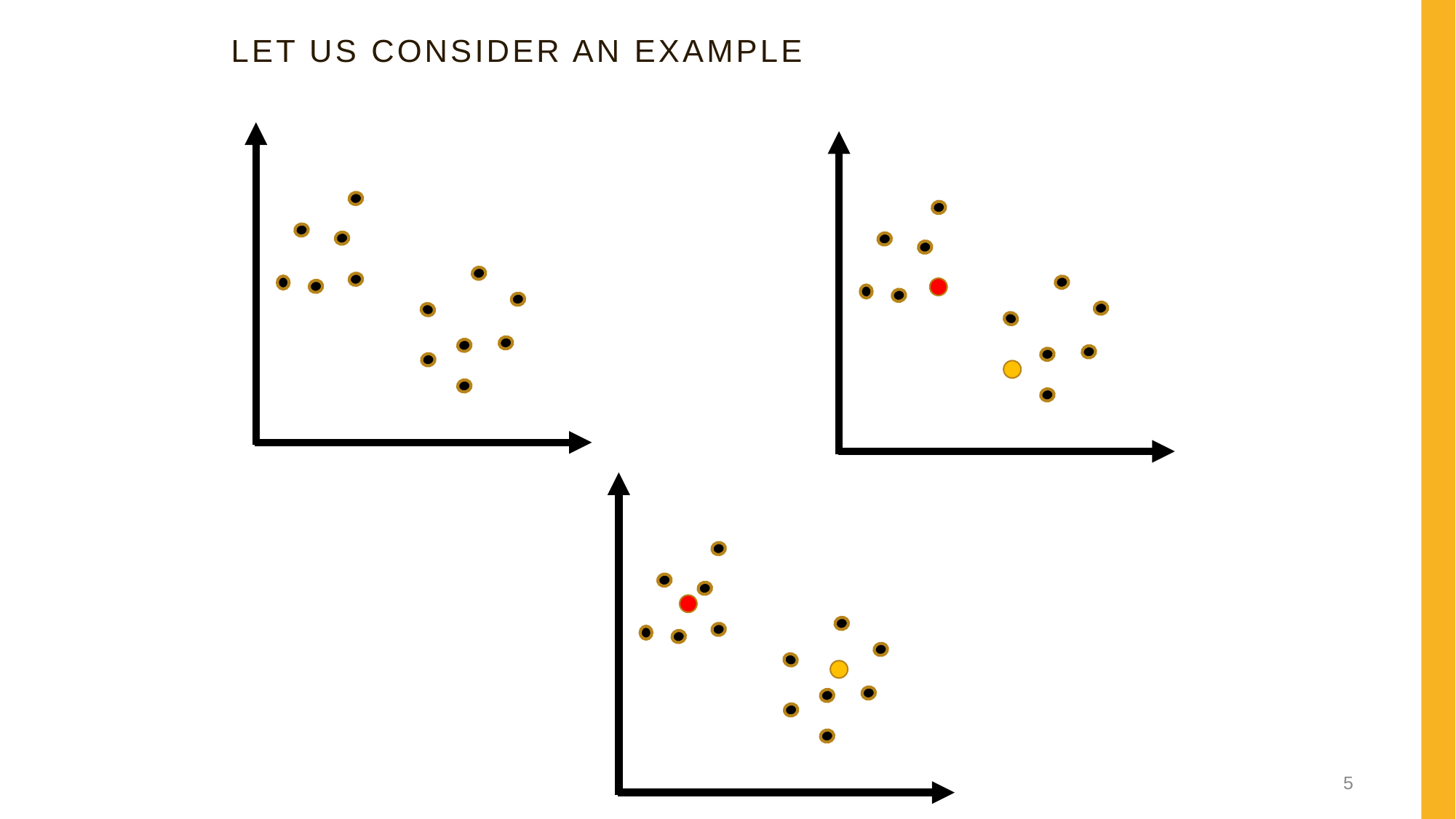

# Let us consider an example

5